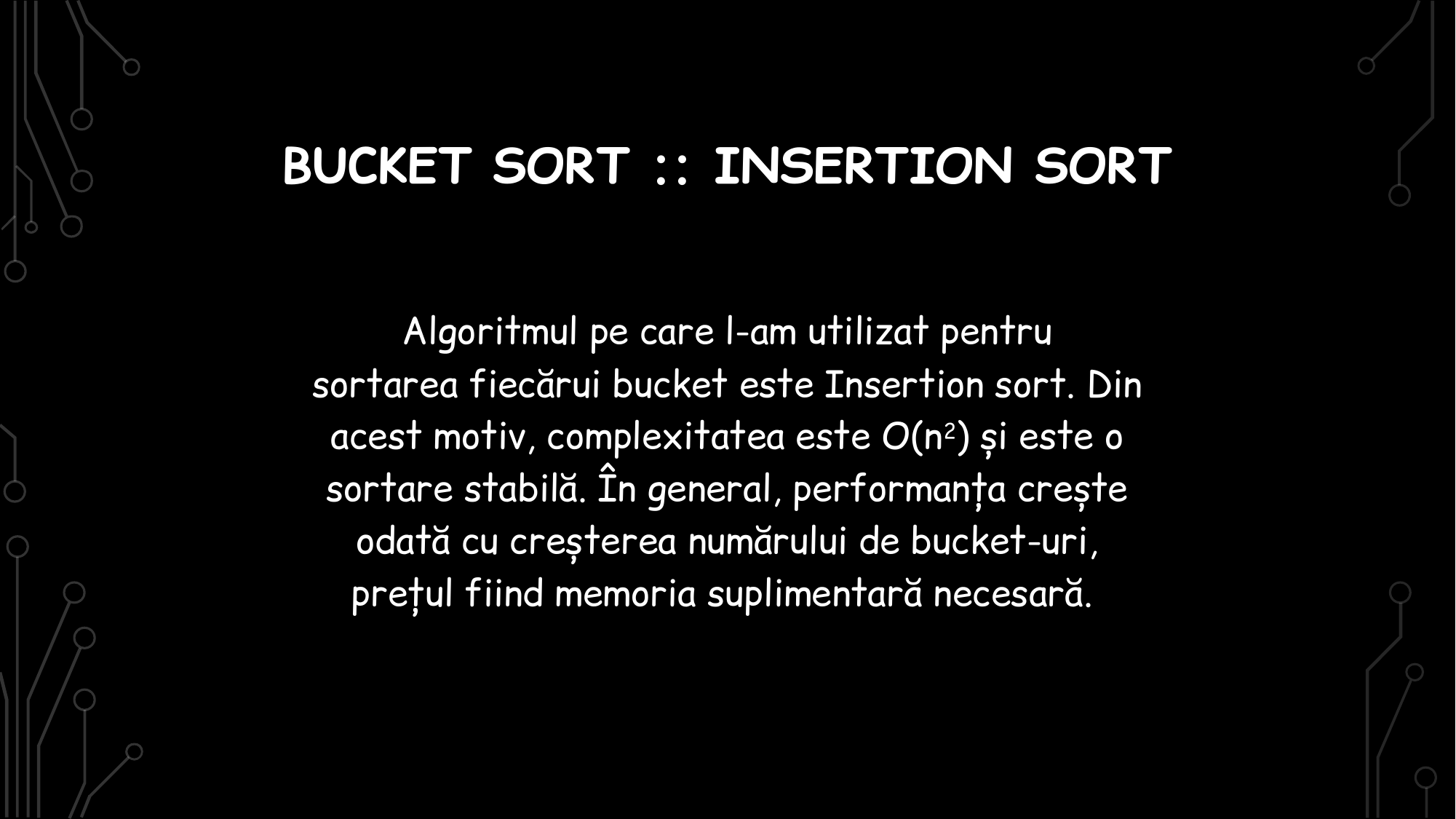

# Bucket sort :: insertion sort
Algoritmul pe care l-am utilizat pentru sortarea fiecărui bucket este Insertion sort. Din acest motiv, complexitatea este O(n2) și este o sortare stabilă. În general, performanța crește odată cu creșterea numărului de bucket-uri, prețul fiind memoria suplimentară necesară.